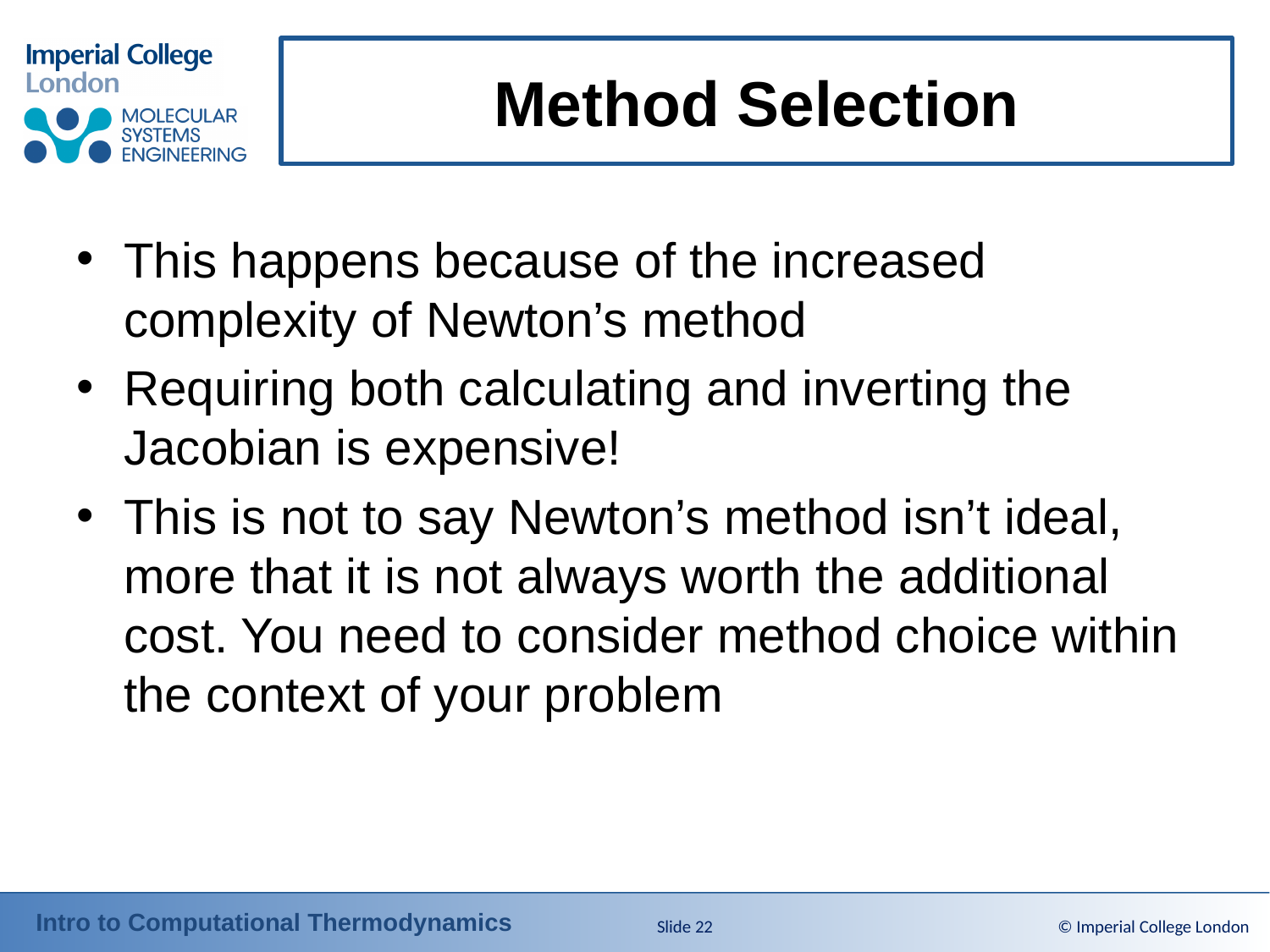

# Method Selection
This happens because of the increased complexity of Newton’s method
Requiring both calculating and inverting the Jacobian is expensive!
This is not to say Newton’s method isn’t ideal, more that it is not always worth the additional cost. You need to consider method choice within the context of your problem
Slide 22
© Imperial College London